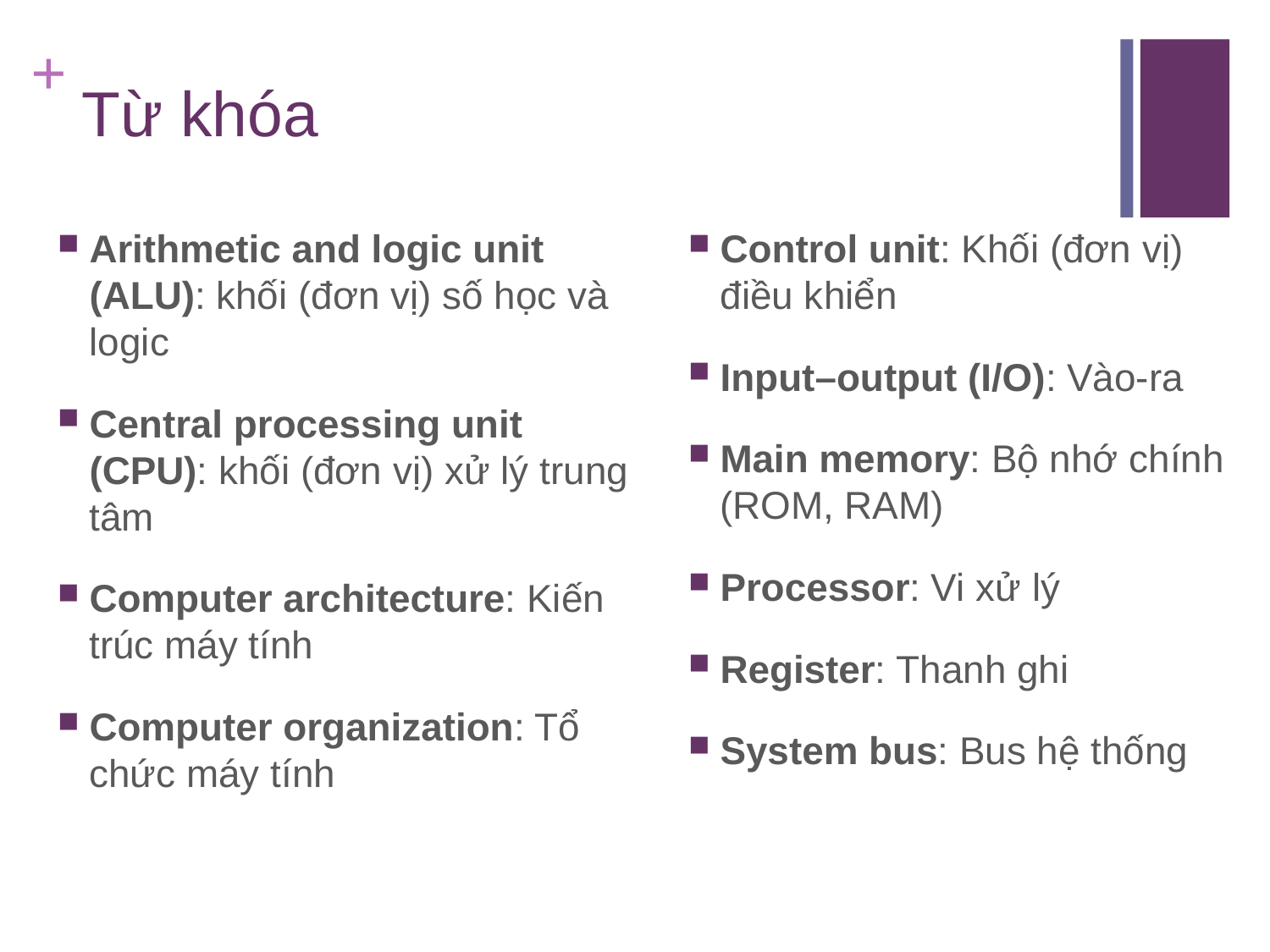

# Từ khóa
Arithmetic and logic unit (ALU): khối (đơn vị) số học và logic
Central processing unit (CPU): khối (đơn vị) xử lý trung tâm
Computer architecture: Kiến trúc máy tính
Computer organization: Tổ chức máy tính

Control unit: Khối (đơn vị) điều khiển
Input–output (I/O): Vào-ra
Main memory: Bộ nhớ chính (ROM, RAM)
Processor: Vi xử lý
Register: Thanh ghi
System bus: Bus hệ thống